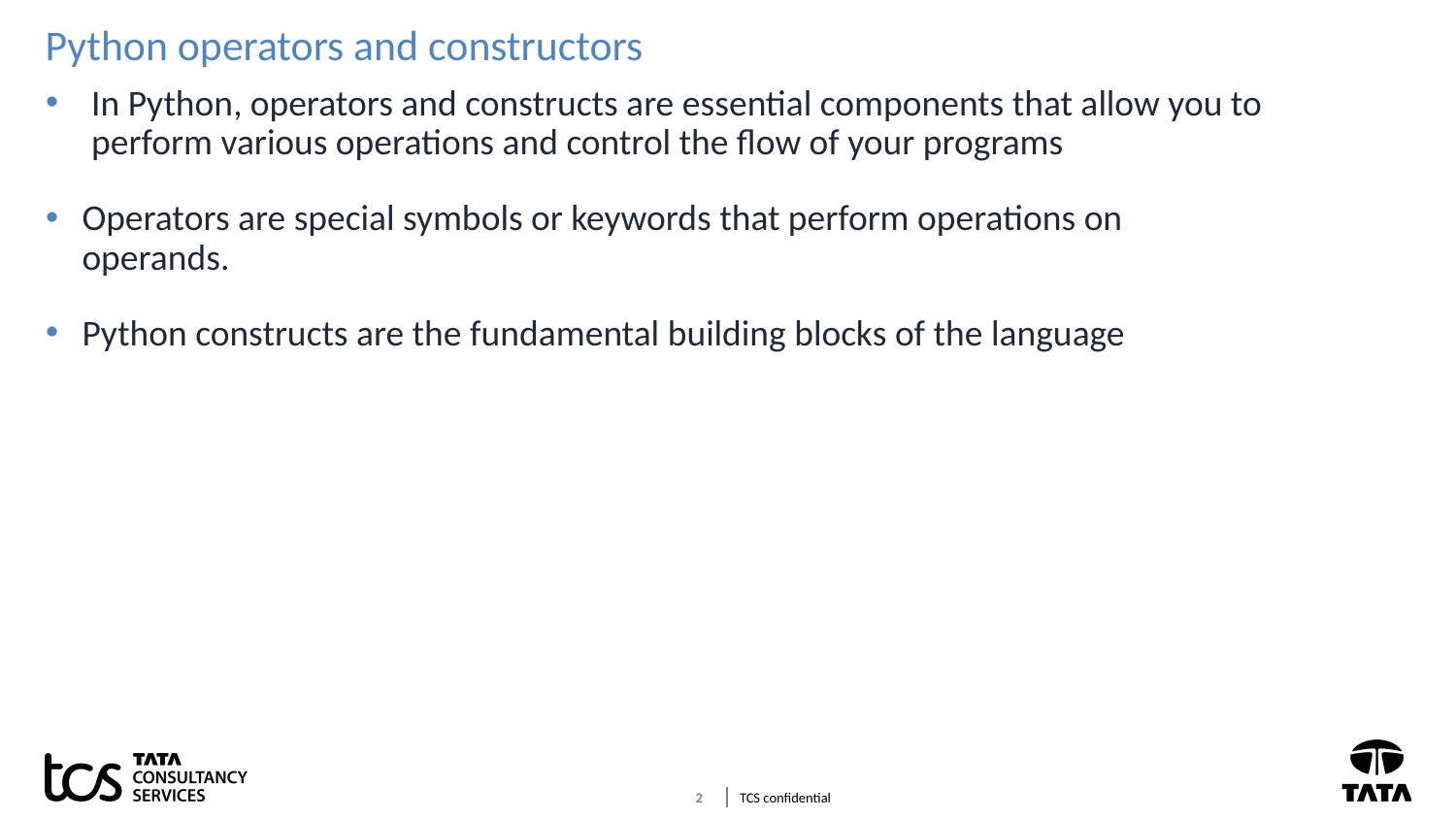

# Python operators and constructors
In Python, operators and constructs are essential components that allow you to perform various operations and control the flow of your programs
Operators are special symbols or keywords that perform operations on operands.
Python constructs are the fundamental building blocks of the language

2
TCS confidential